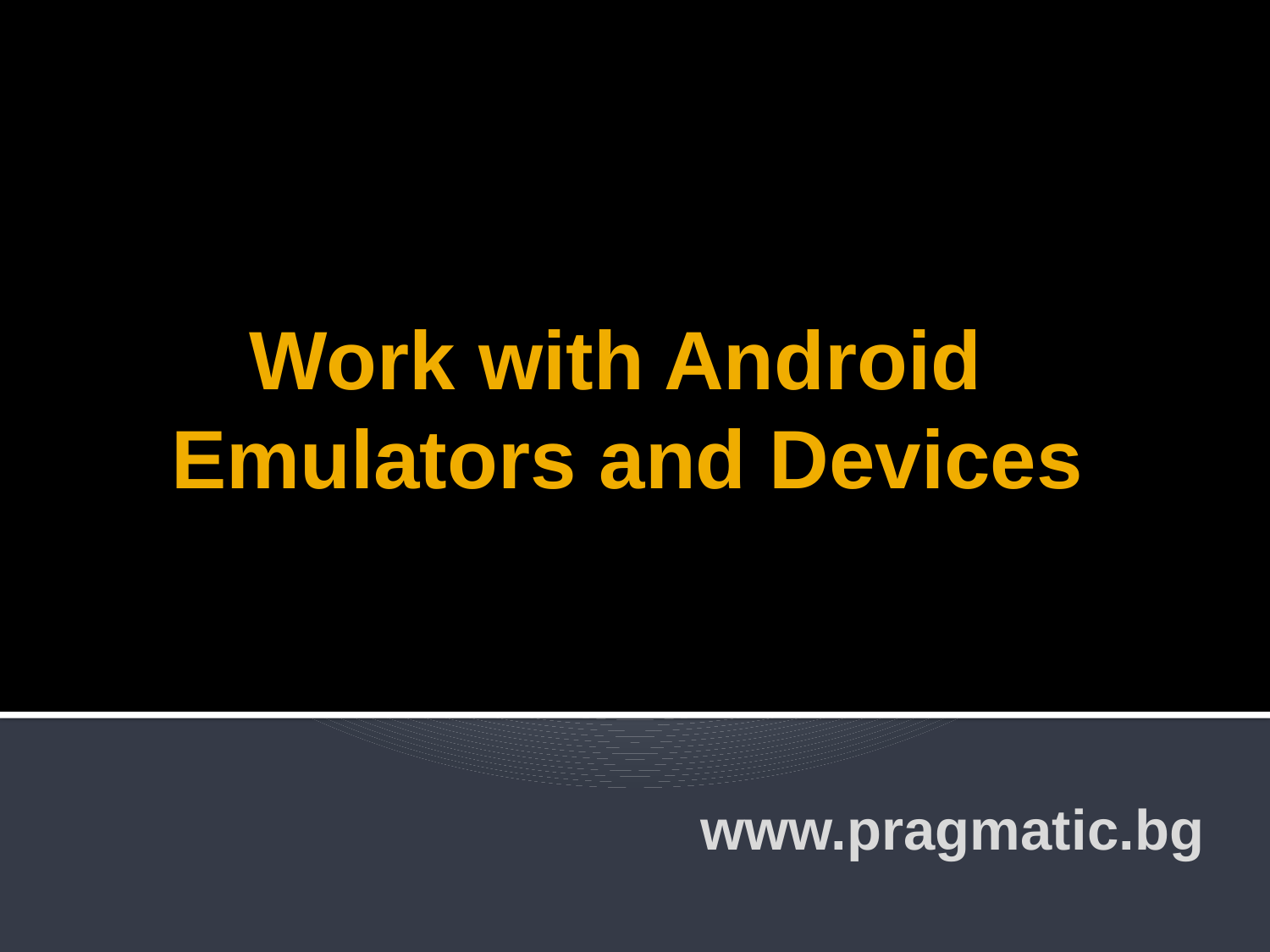

# Work with Android Emulators and Devices
www.pragmatic.bg